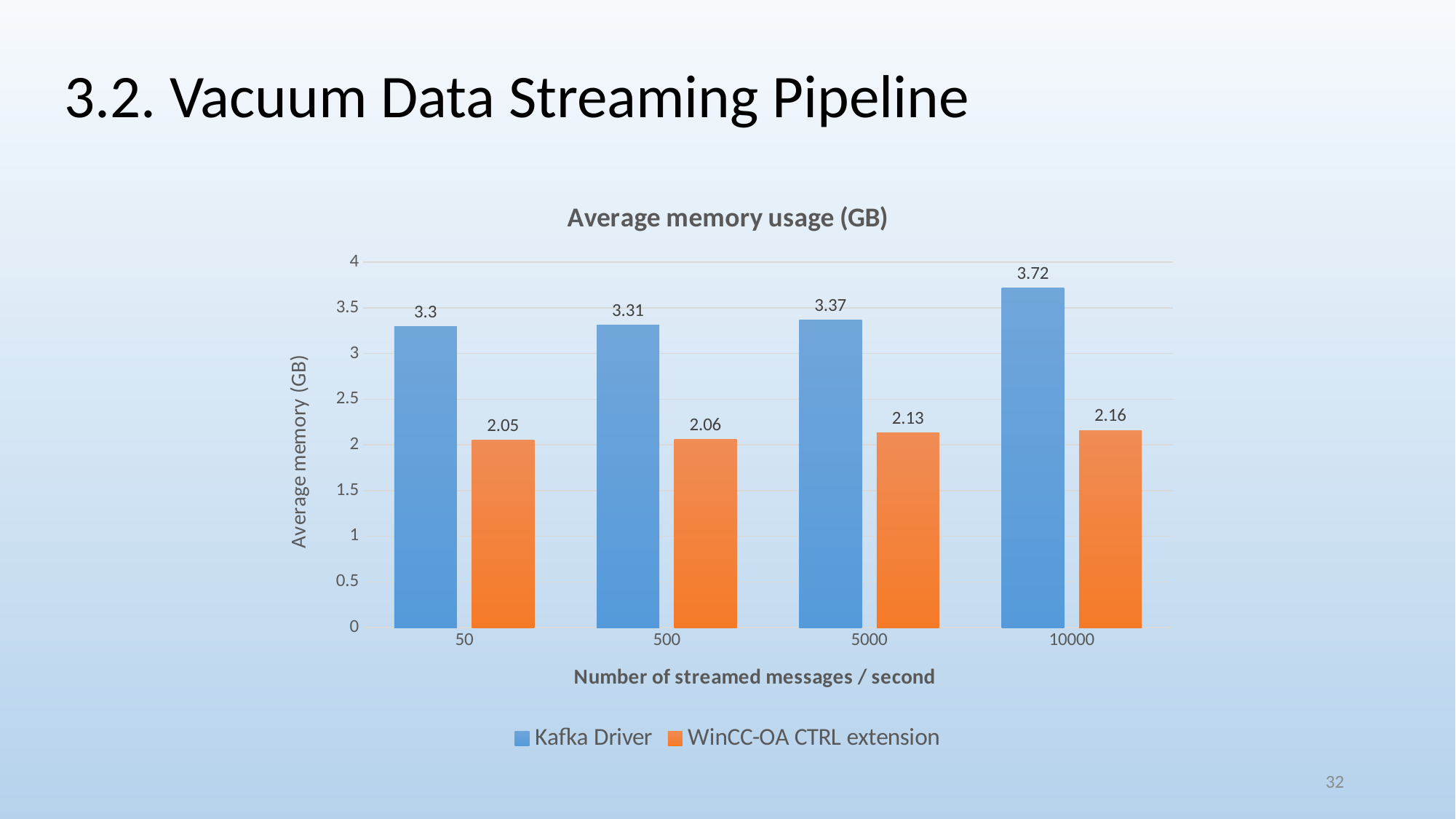

3.2. Vacuum Data Streaming Pipeline

### Chart: Average memory usage (GB)

| Category |  |  |
|---|---|---|
| 50 | 3.3 | 2.05 |
| 500 | 3.31 | 2.06 |
| 5000 | 3.37 | 2.13 |
| 10000 | 3.72 | 2.16 |
32